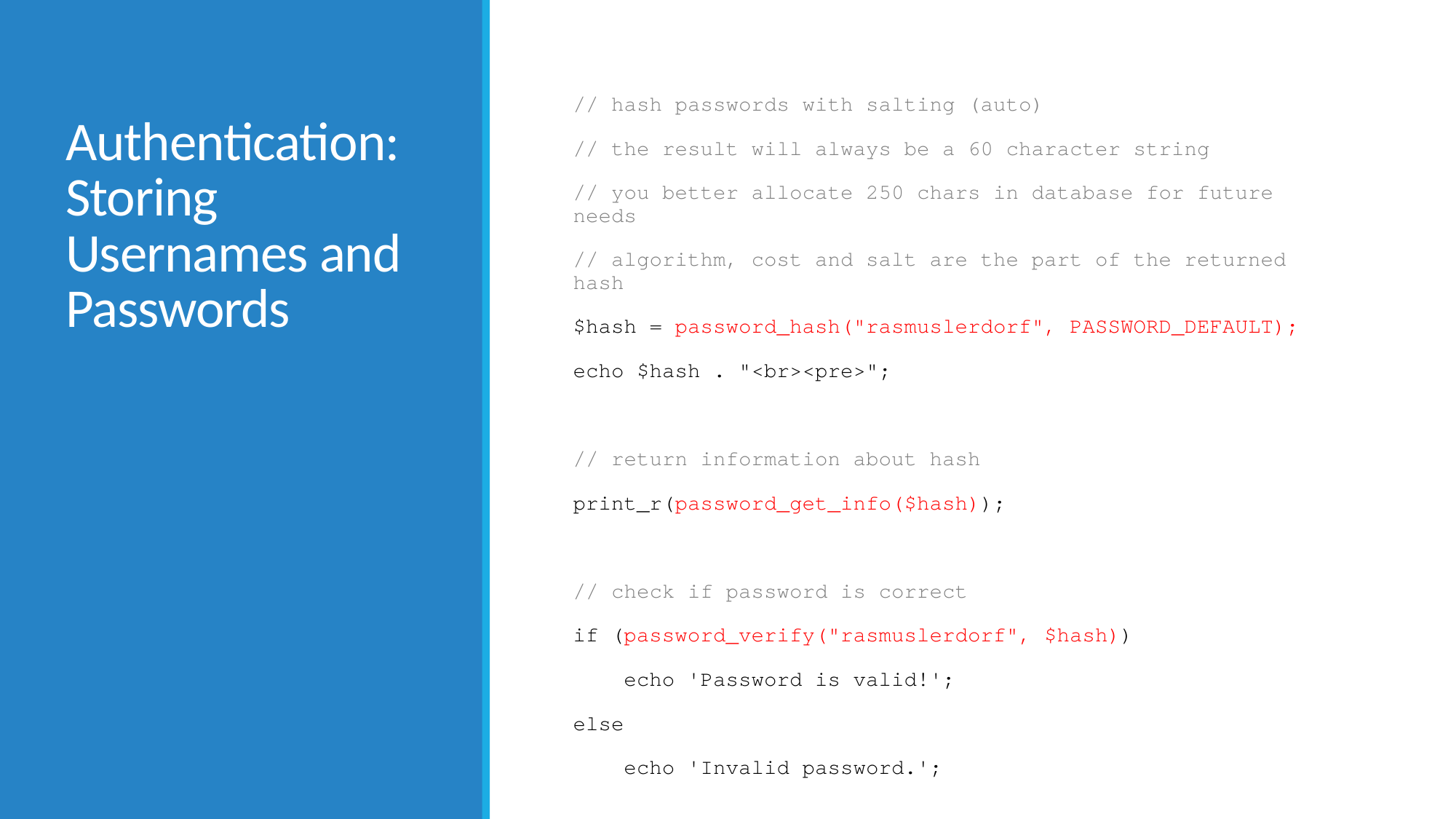

# Authentication: Storing Usernames and Passwords
// hash passwords with salting (auto)
// the result will always be a 60 character string
// you better allocate 250 chars in database for future needs
// algorithm, cost and salt are the part of the returned hash
$hash = password_hash("rasmuslerdorf", PASSWORD_DEFAULT);
echo $hash . "<br><pre>";

// return information about hash
print_r(password_get_info($hash));

// check if password is correct
if (password_verify("rasmuslerdorf", $hash))
    echo 'Password is valid!';
else
    echo 'Invalid password.';